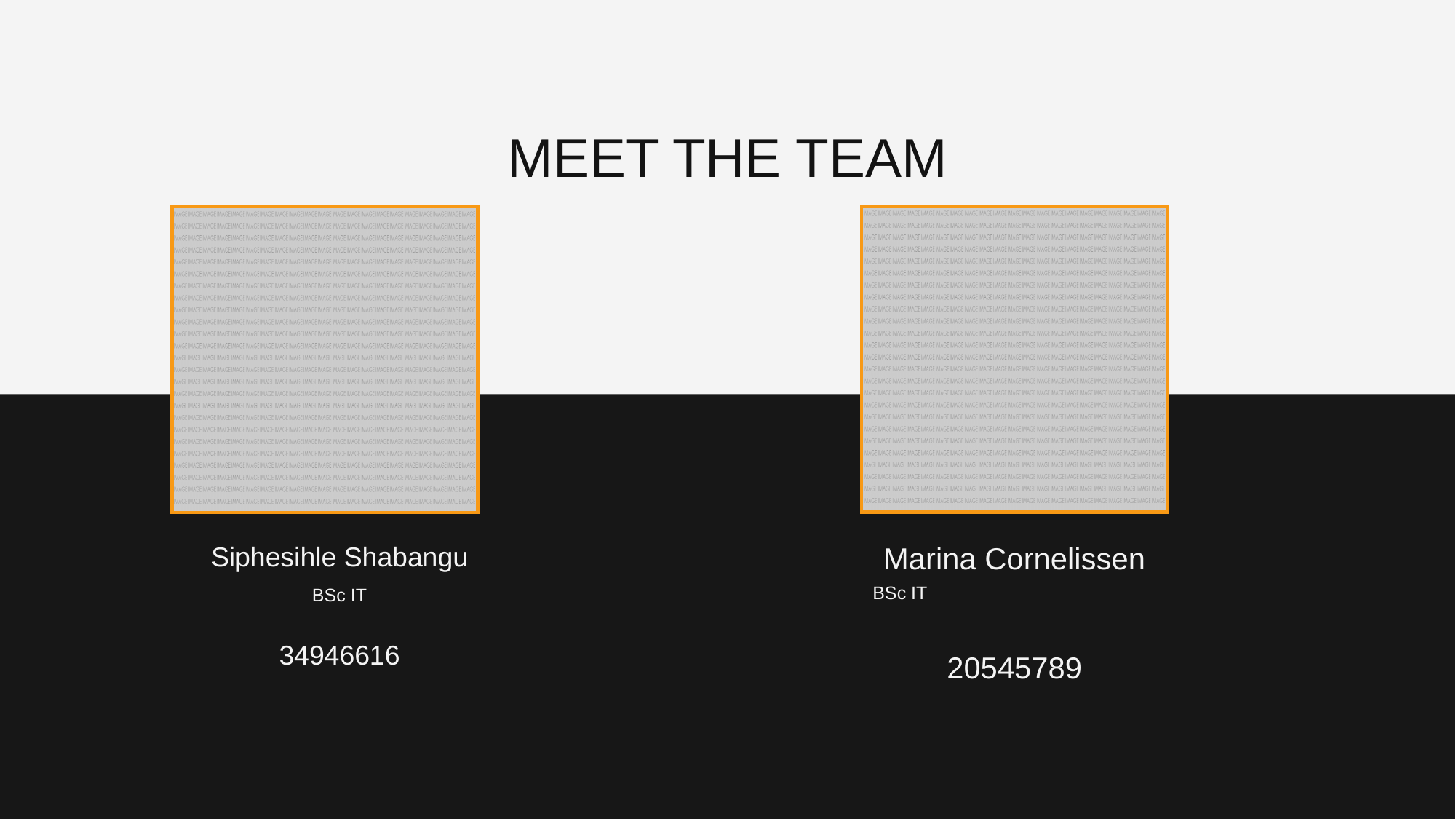

MEET THE TEAM

Marina Cornelissen

20545789
BSc IT

Siphesihle Shabangu

34946616

BSc IT